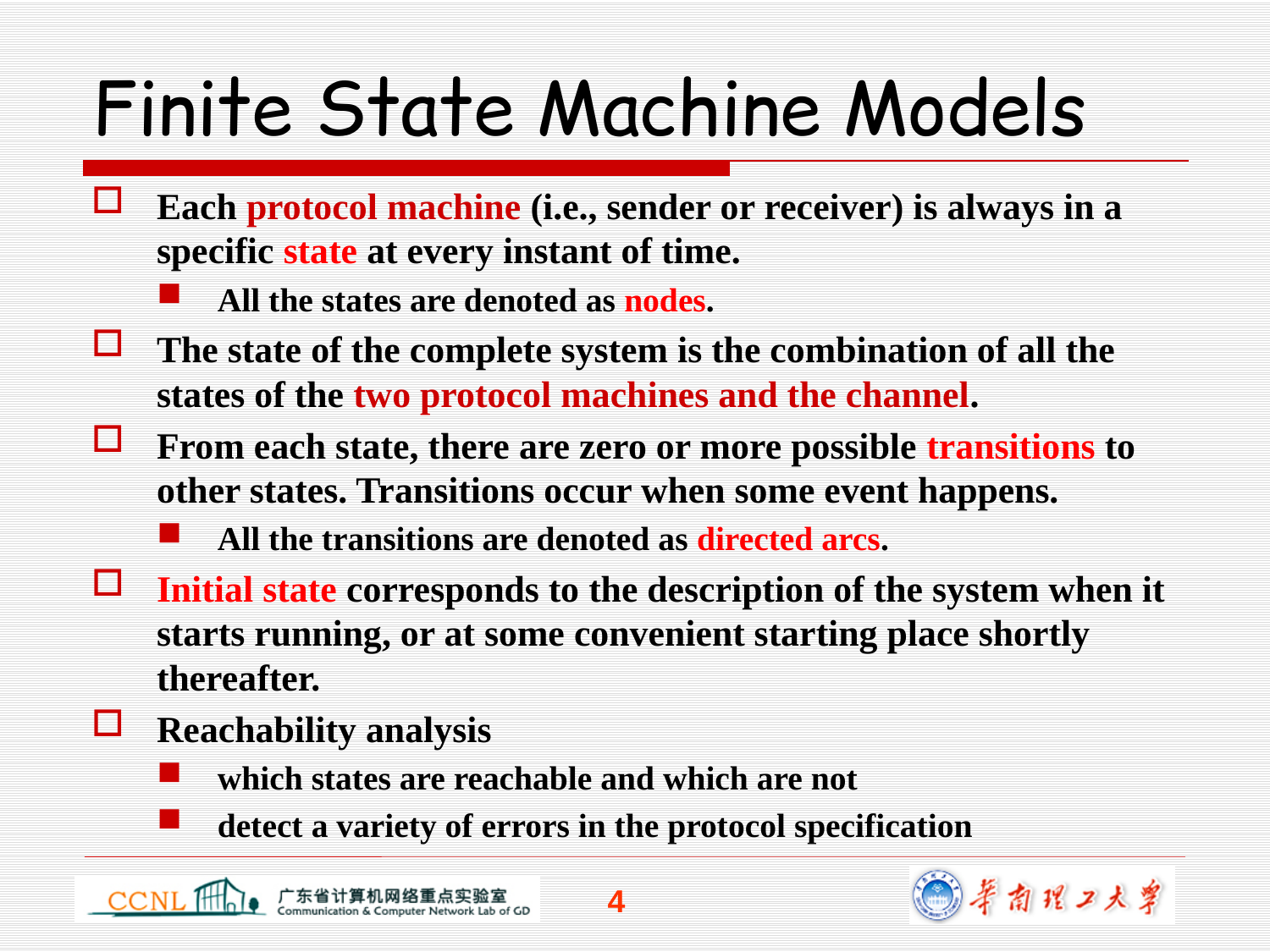

# Finite State Machine Models
Each protocol machine (i.e., sender or receiver) is always in a specific state at every instant of time.
All the states are denoted as nodes.
The state of the complete system is the combination of all the states of the two protocol machines and the channel.
From each state, there are zero or more possible transitions to other states. Transitions occur when some event happens.
All the transitions are denoted as directed arcs.
Initial state corresponds to the description of the system when it starts running, or at some convenient starting place shortly thereafter.
Reachability analysis
which states are reachable and which are not
detect a variety of errors in the protocol specification